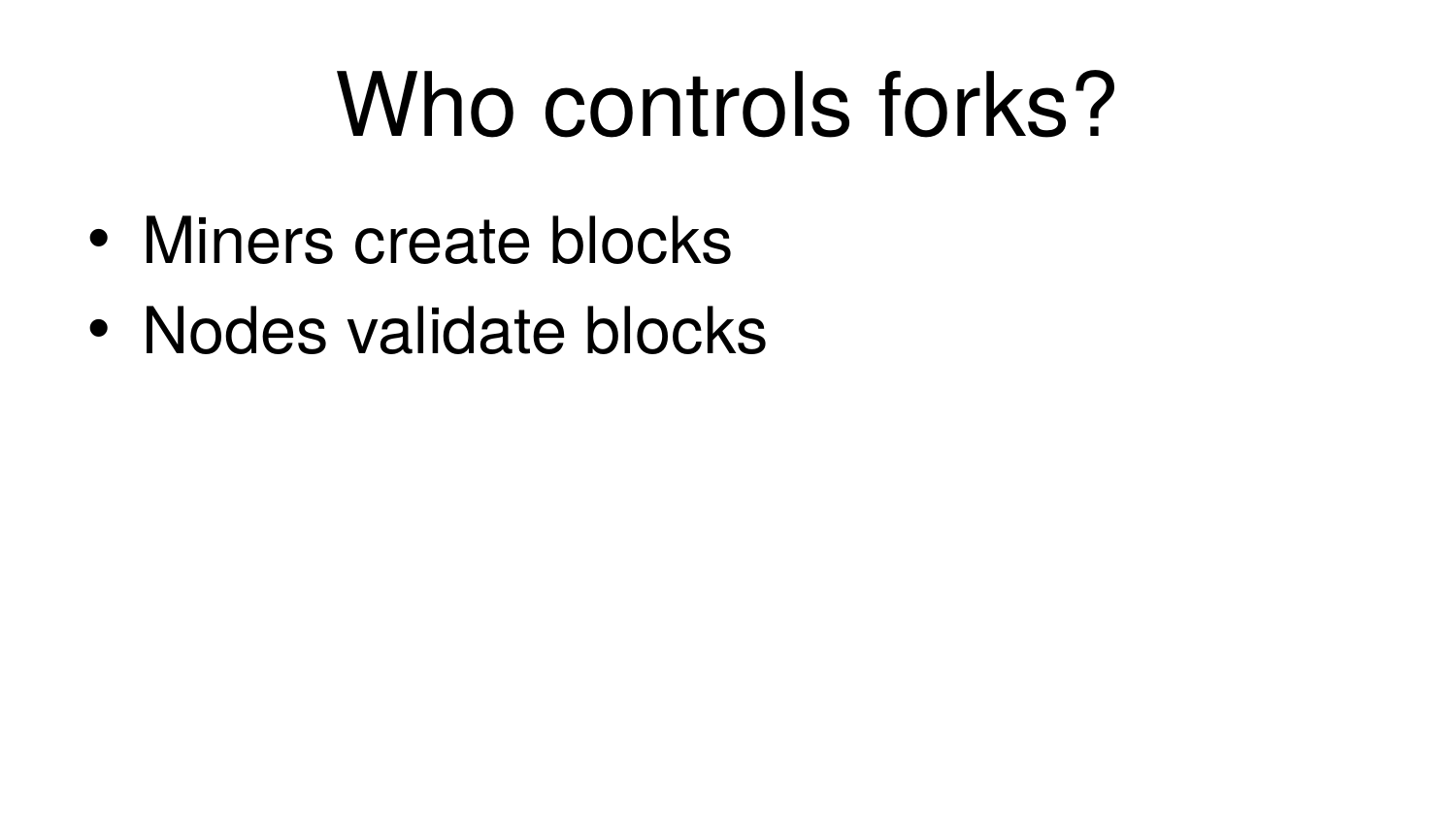

# Who controls forks?
Miners create blocks
Nodes validate blocks